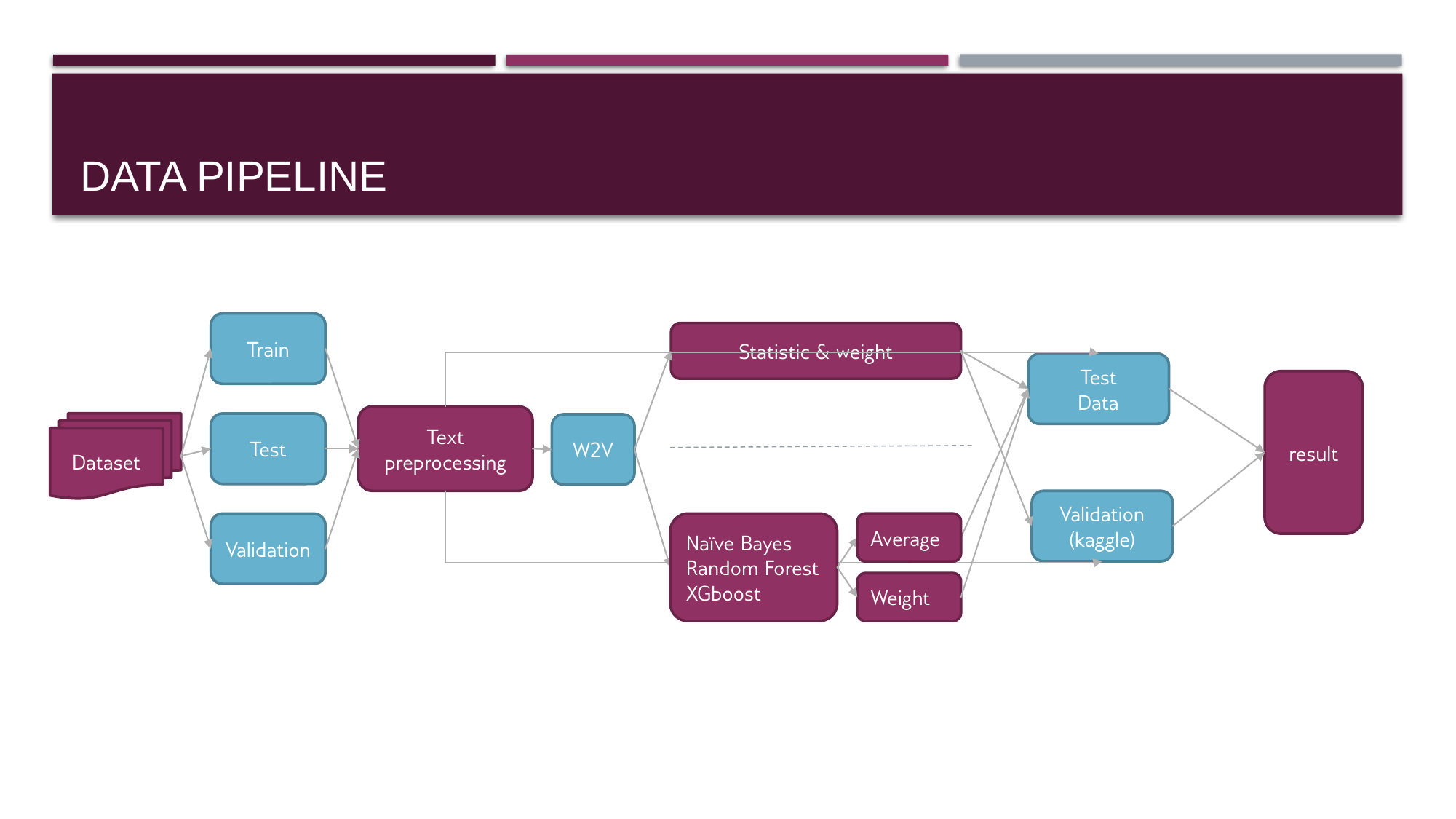

# Data pipeline
Train
Statistic & weight
Test
Data
result
Text preprocessing
Dataset
Test
W2V
Validation
(kaggle)
Validation
Naïve Bayes
Random Forest
XGboost
Average
Weight